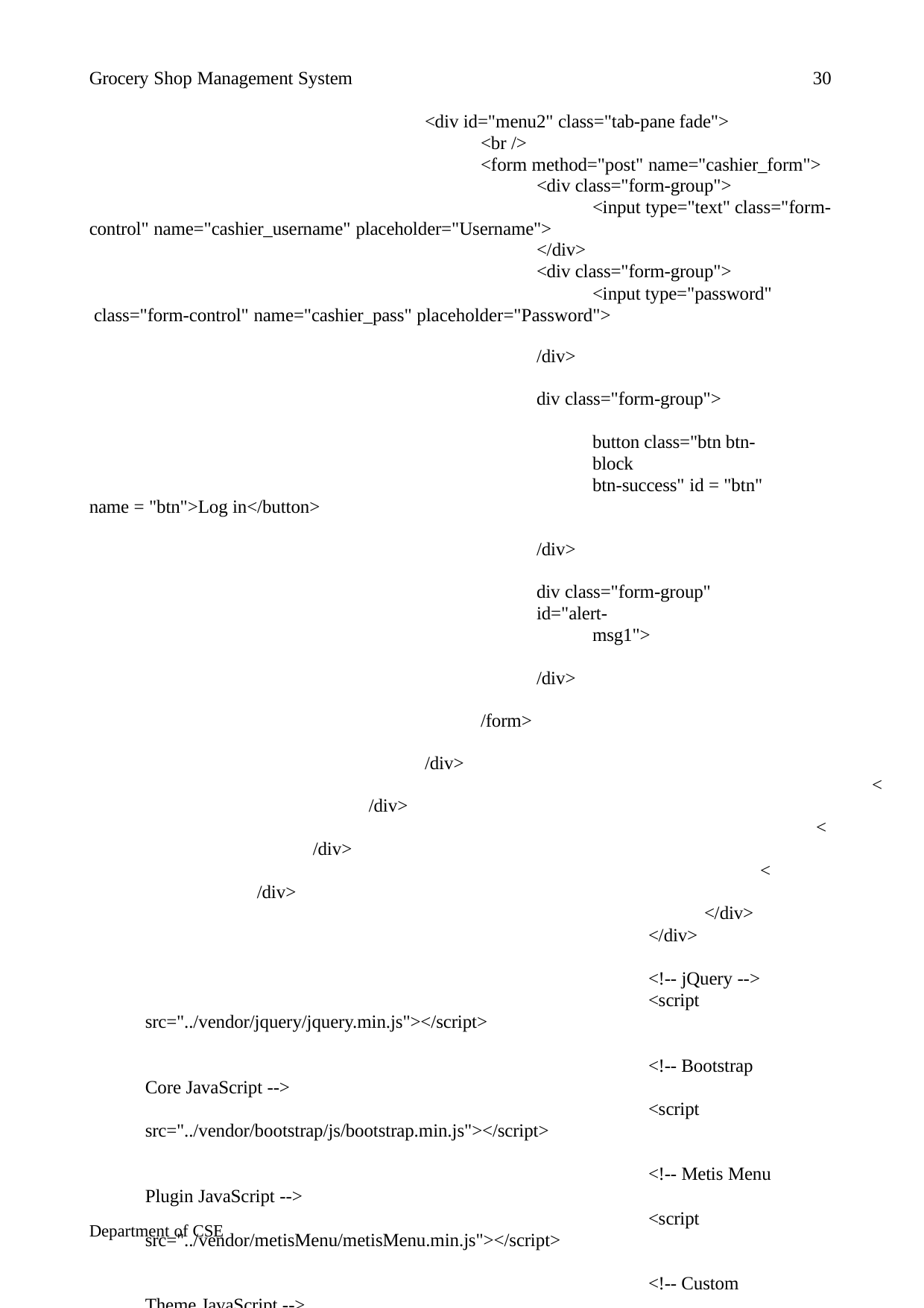

Grocery Shop Management System	30

<div id="menu2" class="tab-pane fade">
<br />
<form method="post" name="cashier_form">
<div class="form-group">
<input type="text" class="form-
control" name="cashier_username" placeholder="Username">
</div>
<div class="form-group">
<input type="password"  class="form-control" name="cashier_pass" placeholder="Password">
</div>
<div class="form-group">
<button class="btn btn-block
btn-success" id = "btn" name = "btn">Log in</button>
</div>
<div class="form-group" id="alert-
msg1">
</div>
</form>
</div>
</div>
</div>
</div>
</div>
</div>

<!-- jQuery -->
<script src="../vendor/jquery/jquery.min.js"></script>

<!-- Bootstrap Core JavaScript -->
<script src="../vendor/bootstrap/js/bootstrap.min.js"></script>

<!-- Metis Menu Plugin JavaScript -->
<script src="../vendor/metisMenu/metisMenu.min.js"></script>

<!-- Custom Theme JavaScript -->
<script src="../dist/js/sb-admin-2.js"></script>

<script type="text/javascript">  jQuery(function(){
$('form[name="admin_form"]').on('submit', function(donard){
donard.preventDefault();

var a = $(this).find('input[name="username"]').val();  var b = $(this).find('input[name="pass"]').val();

if (a === '' && b ===''){
$('#alert-msg').html('<div class="alert alert-danger">All fields
are required!</div>');
}else{
$.ajax({
Department of CSE